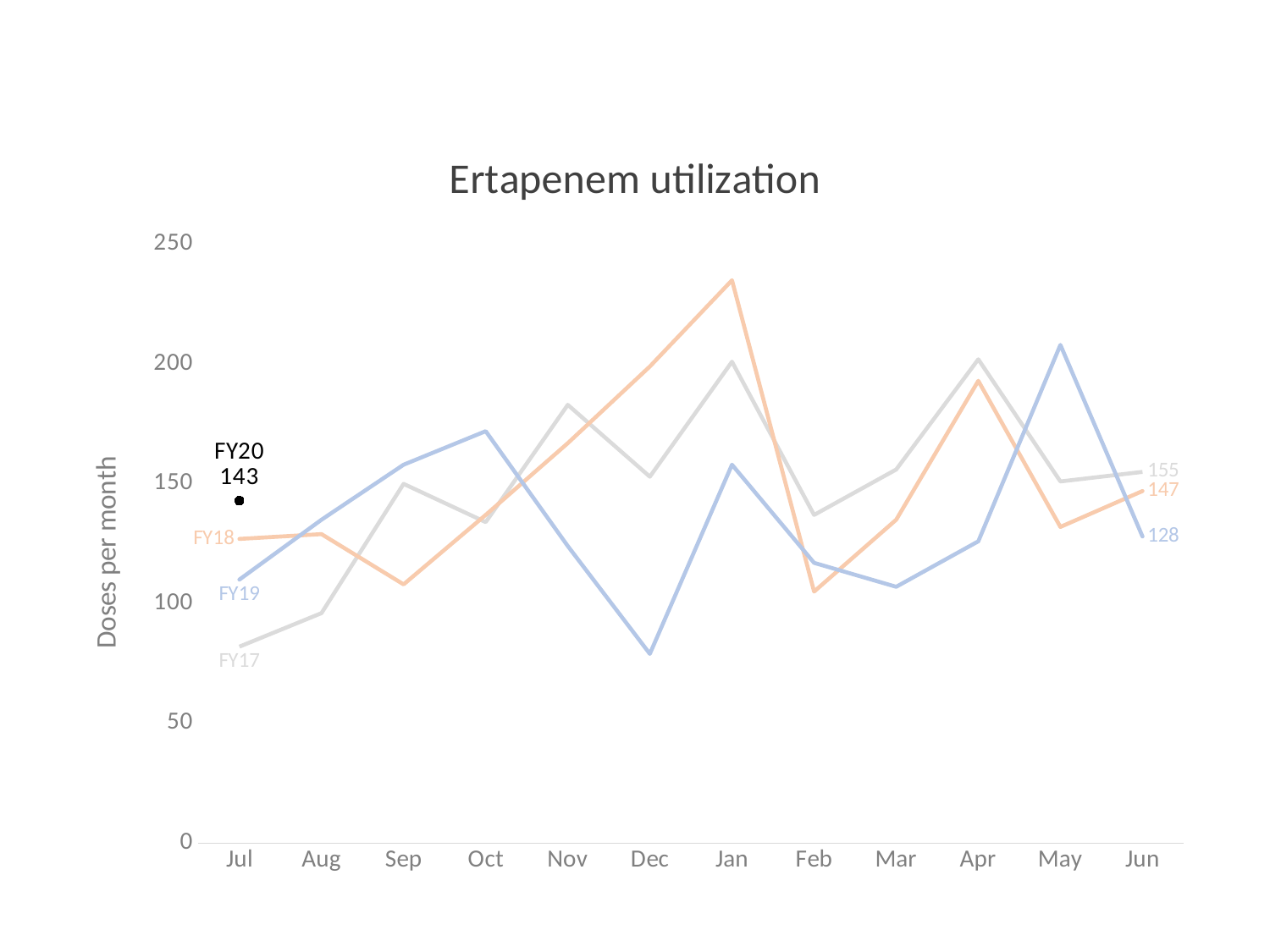

### Chart: Ertapenem utilization

| Category | FY17 | FY18 | FY19 | FY20 |
|---|---|---|---|---|
| 43282 | 82.0 | 127.0 | 110.0 | 143.0 |
| 43313 | 96.0 | 129.0 | 135.0 | None |
| 43344 | 150.0 | 108.0 | 158.0 | None |
| 43374 | 134.0 | 137.0 | 172.0 | None |
| 43405 | 183.0 | 167.0 | 124.0 | None |
| 43435 | 153.0 | 199.0 | 79.0 | None |
| 43466 | 201.0 | 235.0 | 158.0 | None |
| 43497 | 137.0 | 105.0 | 117.0 | None |
| 43525 | 156.0 | 135.0 | 107.0 | None |
| 43556 | 202.0 | 193.0 | 126.0 | None |
| 43586 | 151.0 | 132.0 | 208.0 | None |
| 43617 | 155.0 | 147.0 | 128.0 | None |